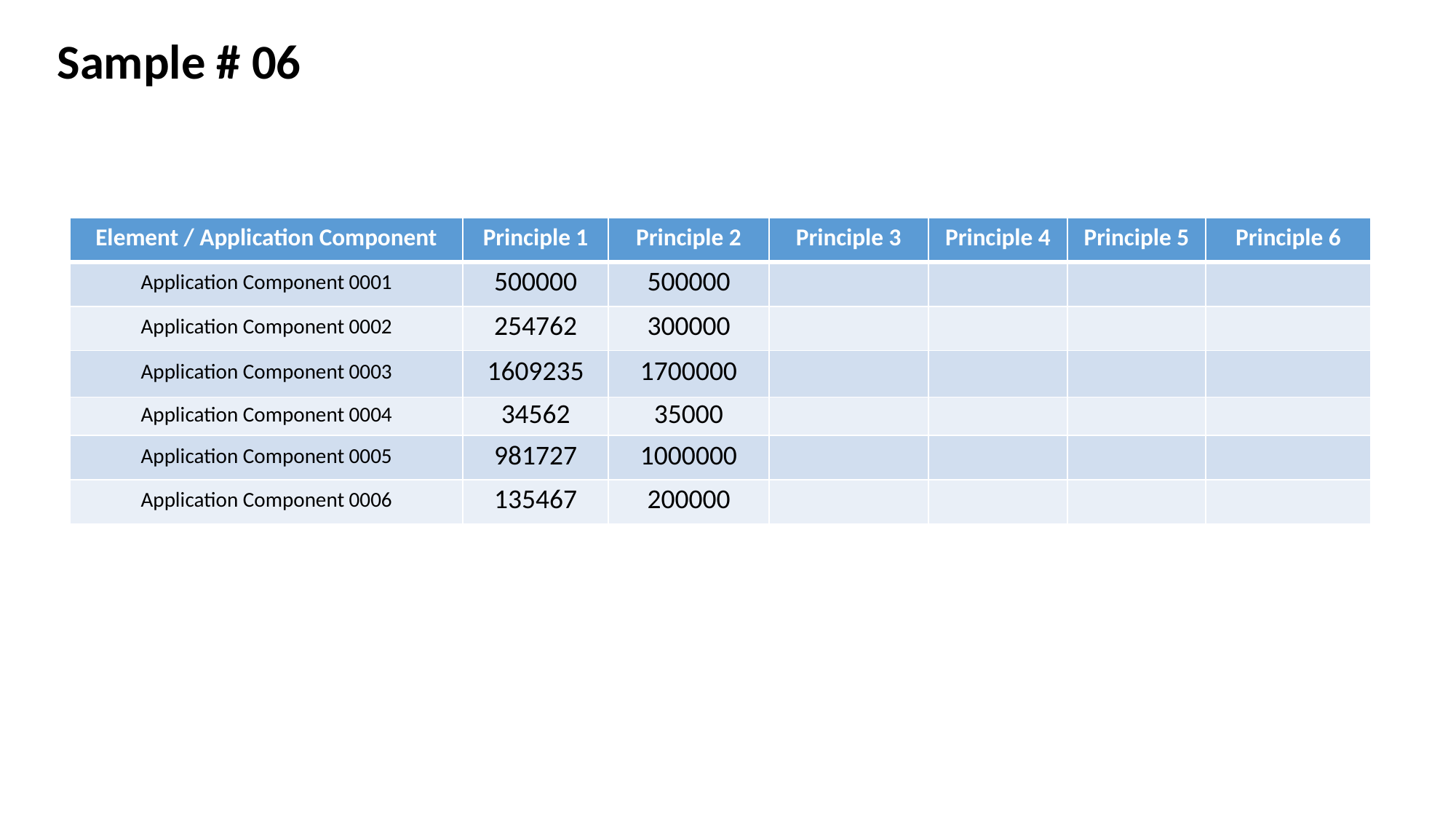

Sample # 06
| Element / Application Component | Principle 1 | Principle 2 | Principle 3 | Principle 4 | Principle 5 | Principle 6 |
| --- | --- | --- | --- | --- | --- | --- |
| Application Component 0001 | 500000 | 500000 |  |  |  |  |
| Application Component 0002 | 254762 | 300000 |  |  |  |  |
| Application Component 0003 | 1609235 | 1700000 |  |  |  |  |
| Application Component 0004 | 34562 | 35000 |  |  |  |  |
| Application Component 0005 | 981727 | 1000000 |  |  |  |  |
| Application Component 0006 | 135467 | 200000 |  |  |  |  |